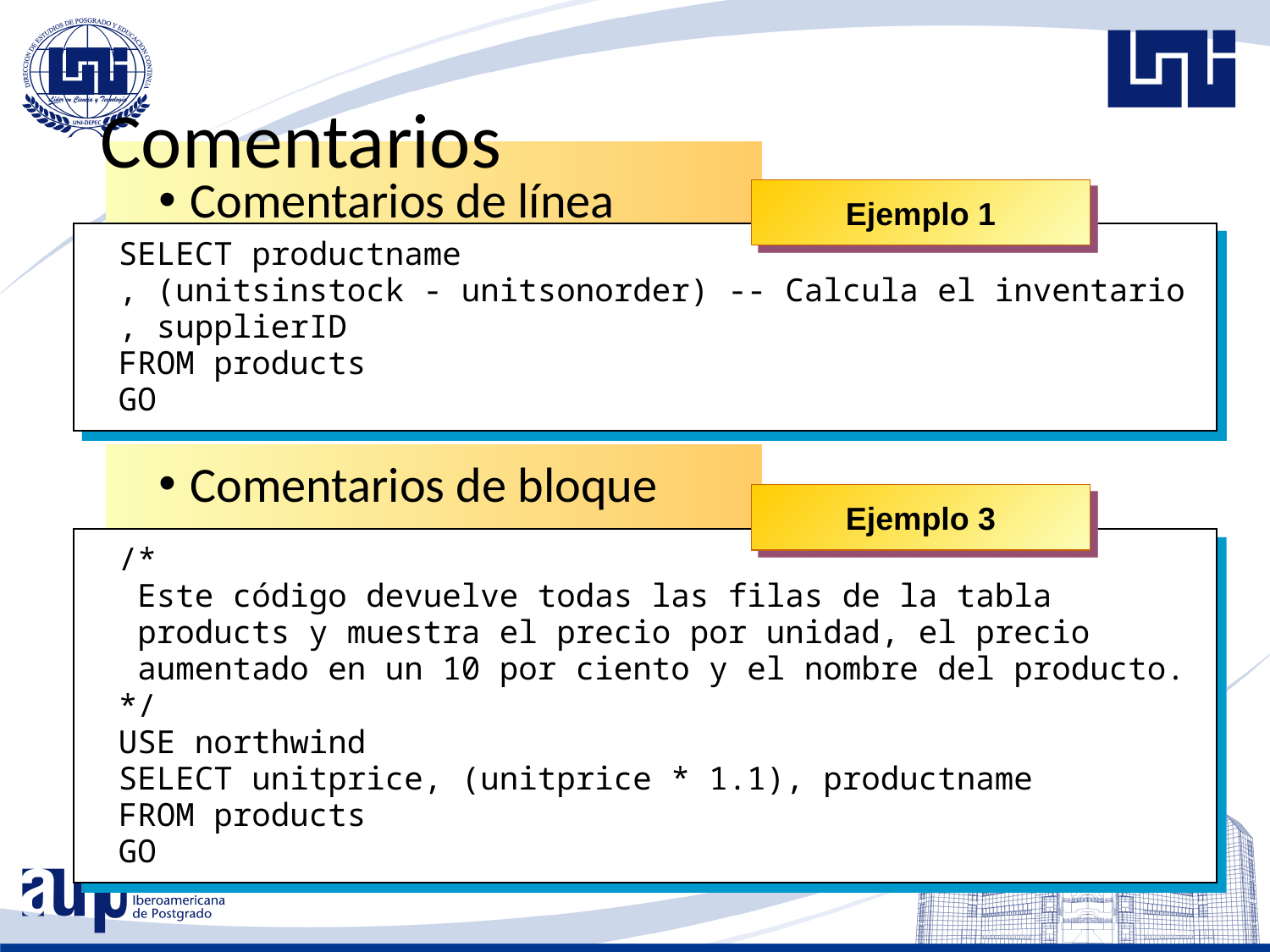

# Comentarios

Comentarios de línea

Comentarios de bloque
Ejemplo 1
SELECT productname
, (unitsinstock - unitsonorder) -- Calcula el inventario
, supplierID
FROM products
GO

Ejemplo 3
/*
 Este código devuelve todas las filas de la tabla
 products y muestra el precio por unidad, el precio
 aumentado en un 10 por ciento y el nombre del producto.
*/
USE northwind
SELECT unitprice, (unitprice * 1.1), productname
FROM products
GO